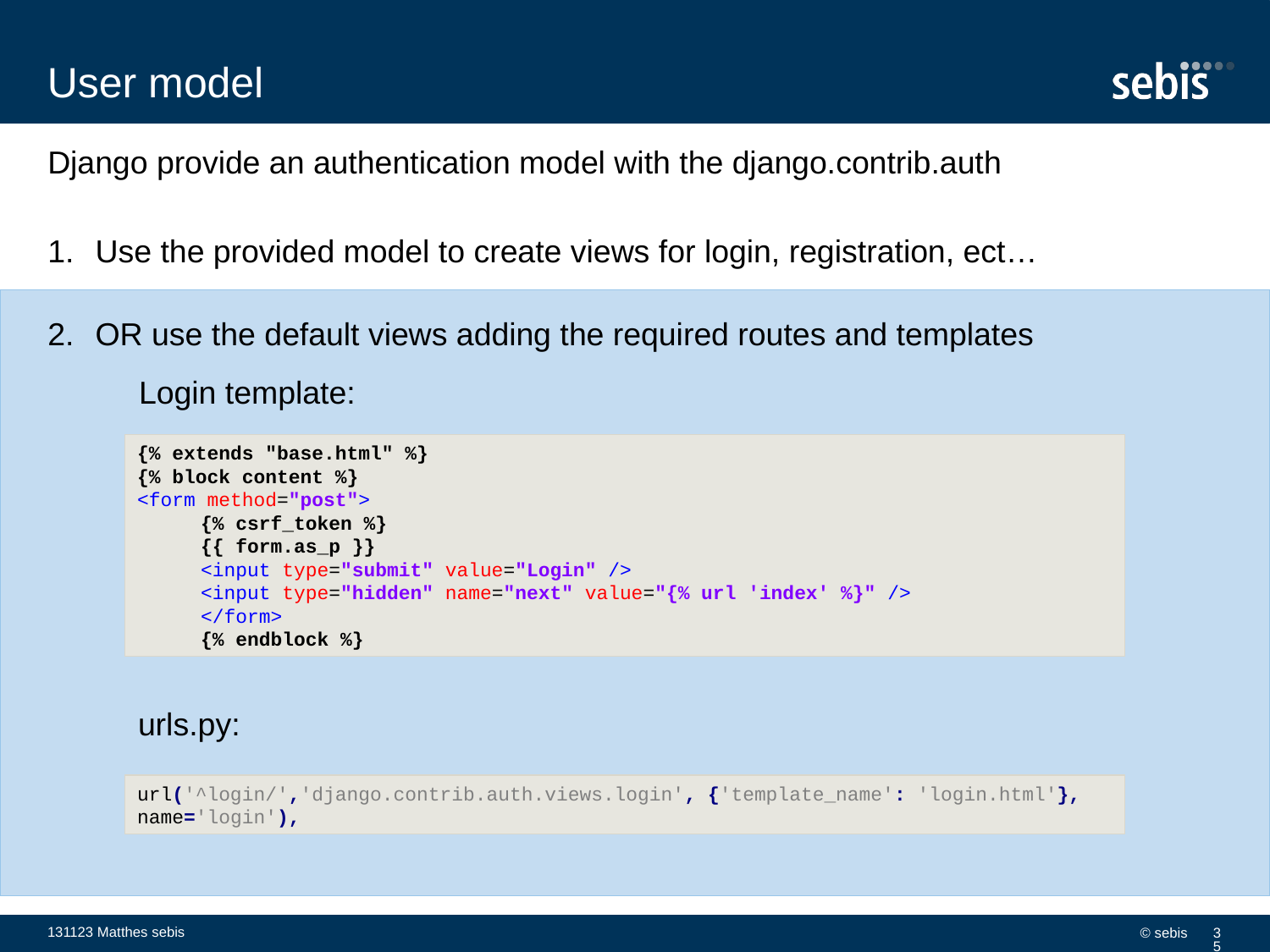

# User model
Django provide an authentication model with the django.contrib.auth

Use the provided model to create views for login, registration, ect…
OR use the default views adding the required routes and templates

Login template:
{% extends "base.html" %}
{% block content %}
<form method="post">
{% csrf_token %}
{{ form.as_p }}
<input type="submit" value="Login" />
<input type="hidden" name="next" value="{% url 'index' %}" />
</form>
{% endblock %}
urls.py:
url('^login/','django.contrib.auth.views.login', {'template_name': 'login.html'}, name='login'),
131123 Matthes sebis
© sebis
35